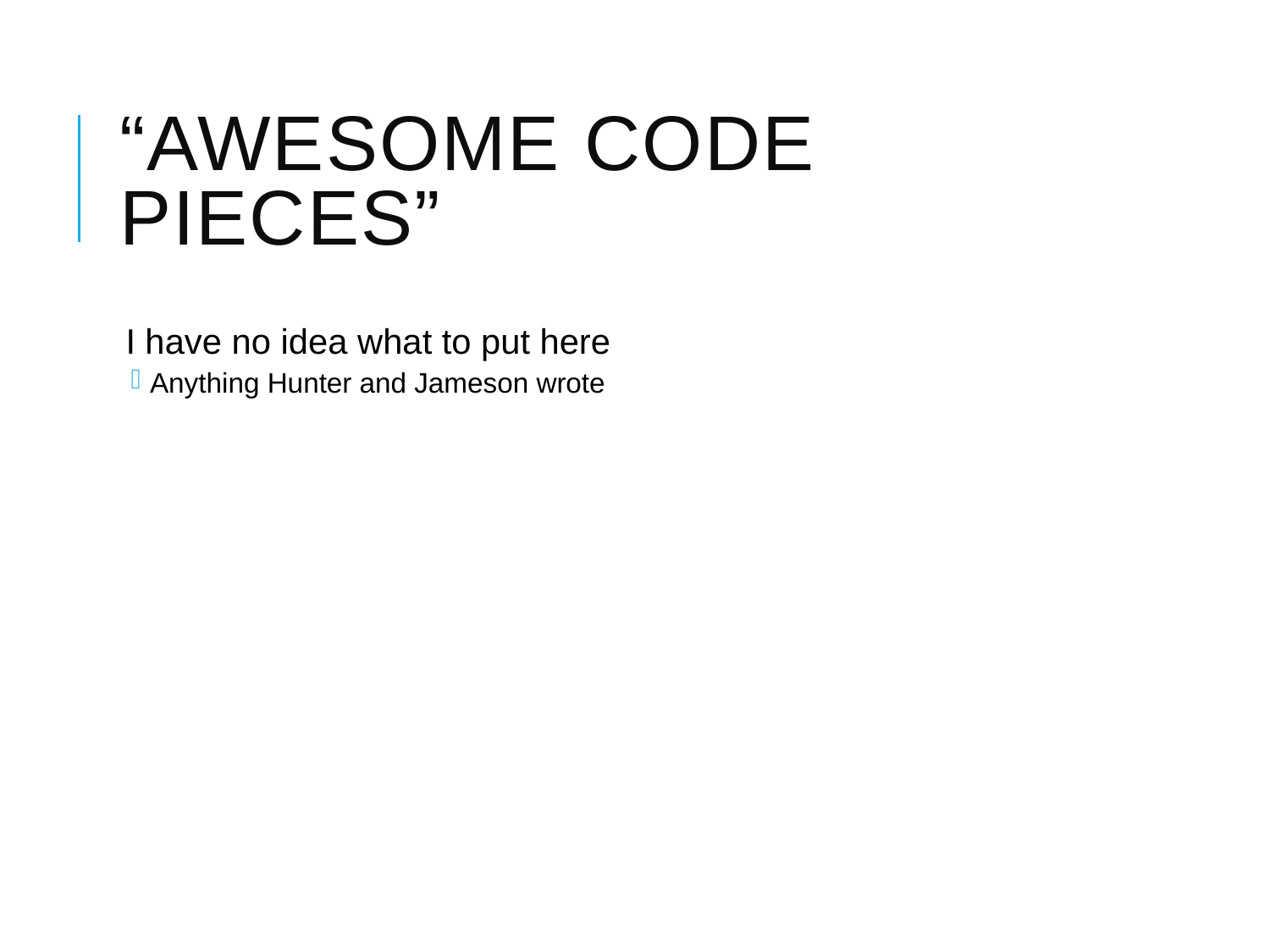

# “Awesome Code Pieces”
I have no idea what to put here
Anything Hunter and Jameson wrote